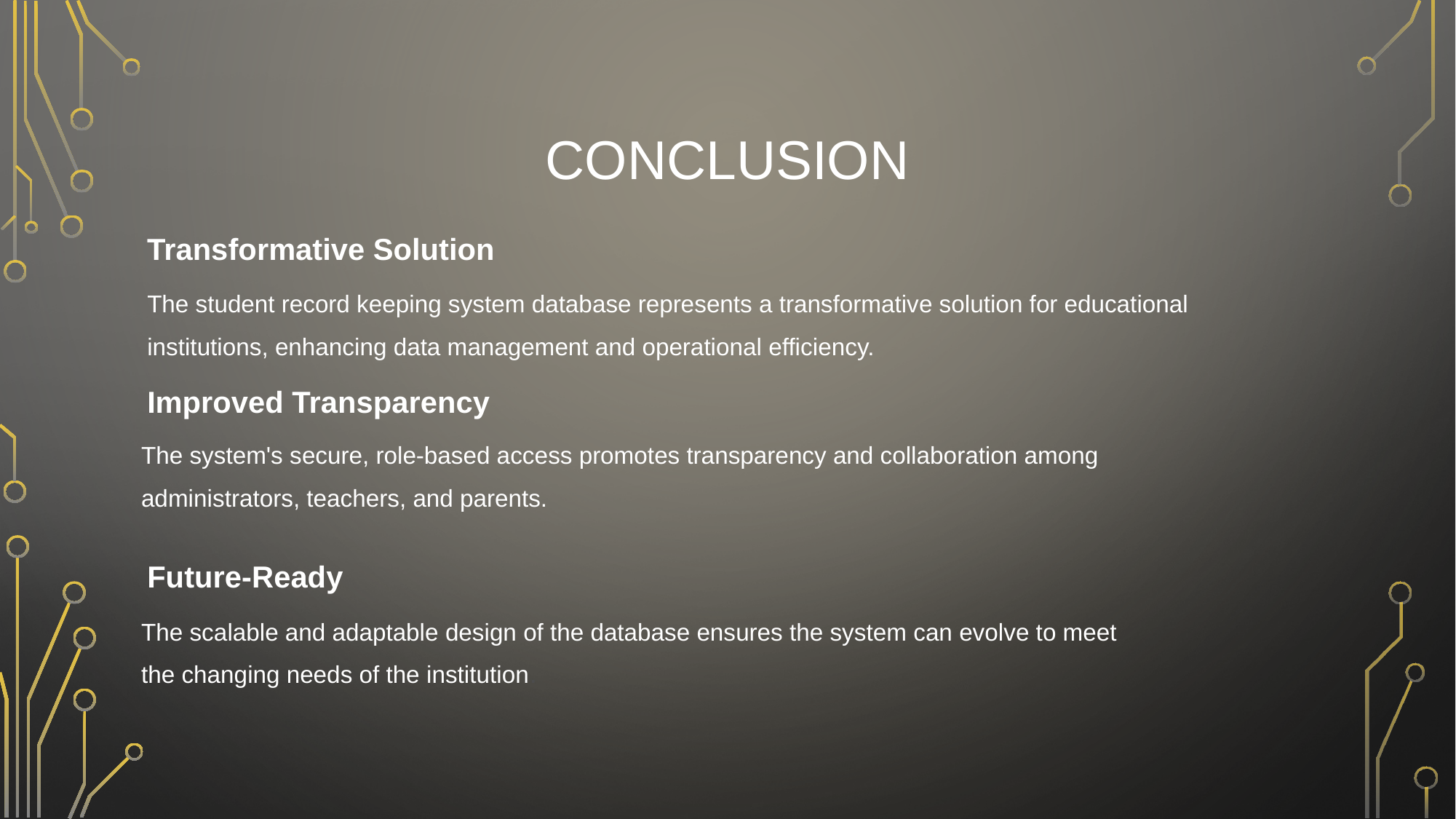

# CONCLUSION
Transformative Solution
The student record keeping system database represents a transformative solution for educational institutions, enhancing data management and operational efficiency.
Improved Transparency

Future-Ready

The system's secure, role-based access promotes transparency and collaboration among administrators, teachers, and parents.
The scalable and adaptable design of the database ensures the system can evolve to meet the changing needs of the institution.